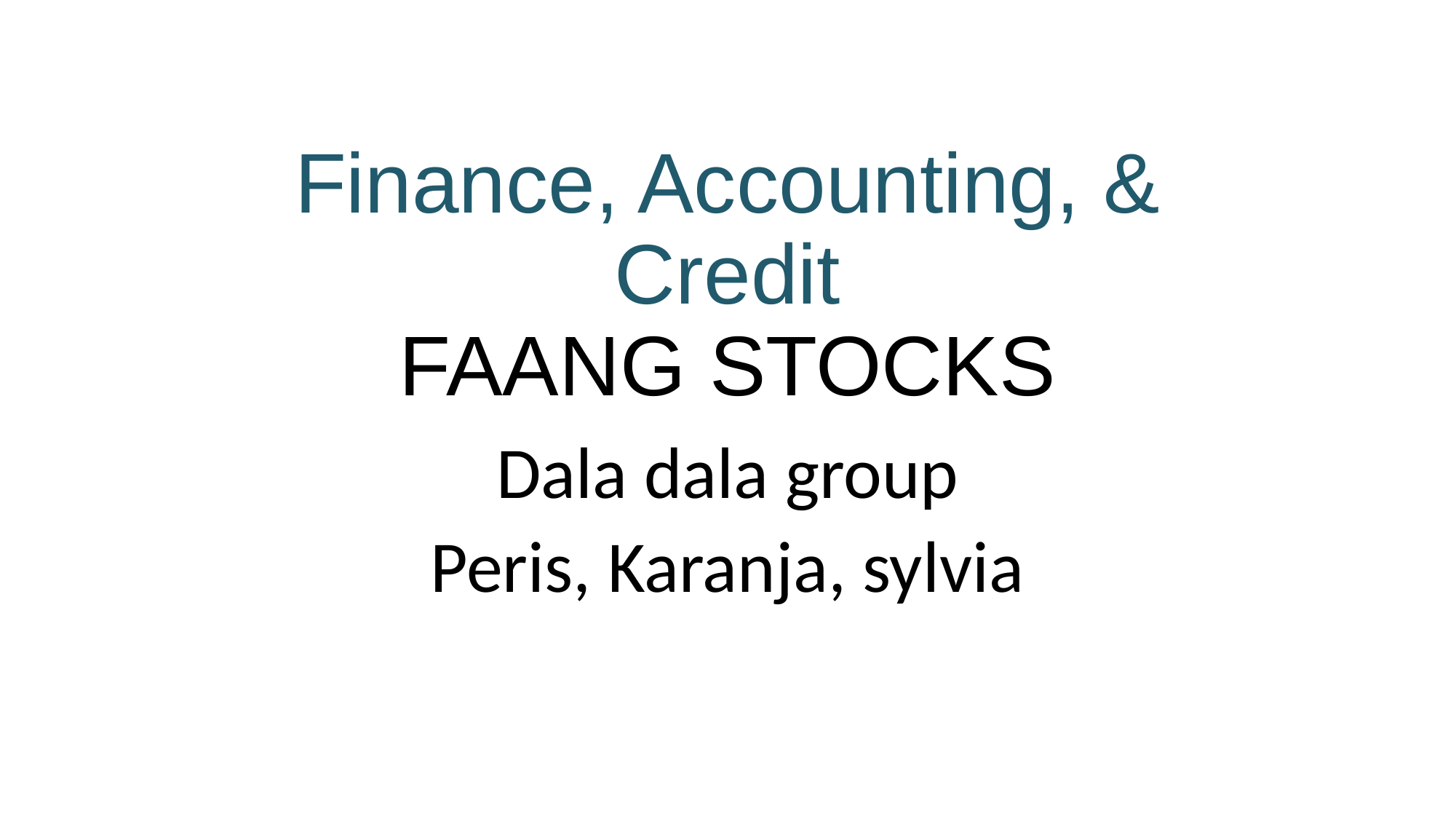

# Finance, Accounting, & Credit FAANG STOCKS
Dala dala group
Peris, Karanja, sylvia